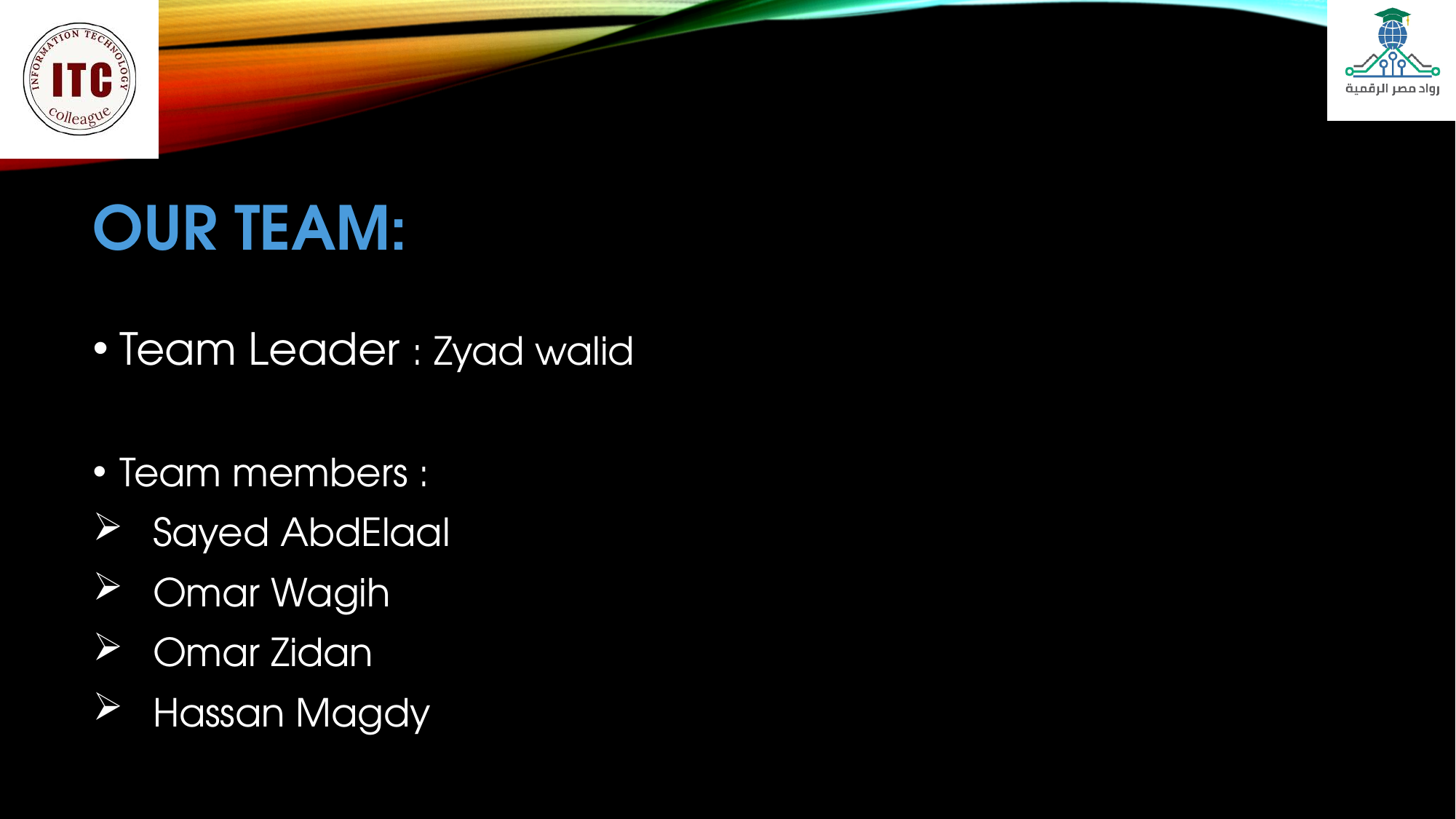

# Our team:

Team Leader : Zyad walid

Team members :
   Sayed AbdElaal
   Omar Wagih
   Omar Zidan
   Hassan Magdy